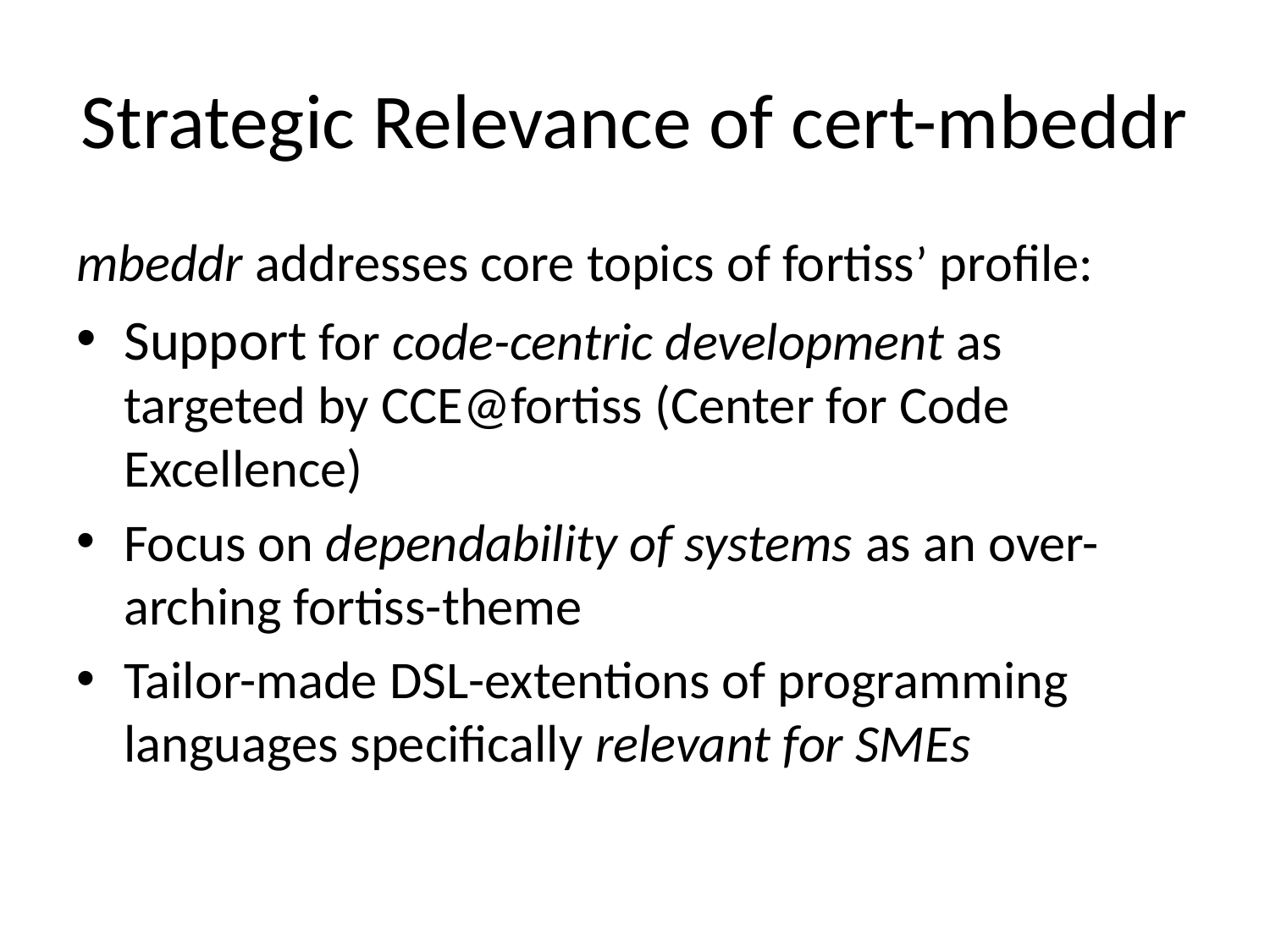

# Strategic Relevance of cert-mbeddr
mbeddr addresses core topics of fortiss’ profile:
Support for code-centric development as targeted by CCE@fortiss (Center for Code Excellence)
Focus on dependability of systems as an over-arching fortiss-theme
Tailor-made DSL-extentions of programming languages specifically relevant for SMEs